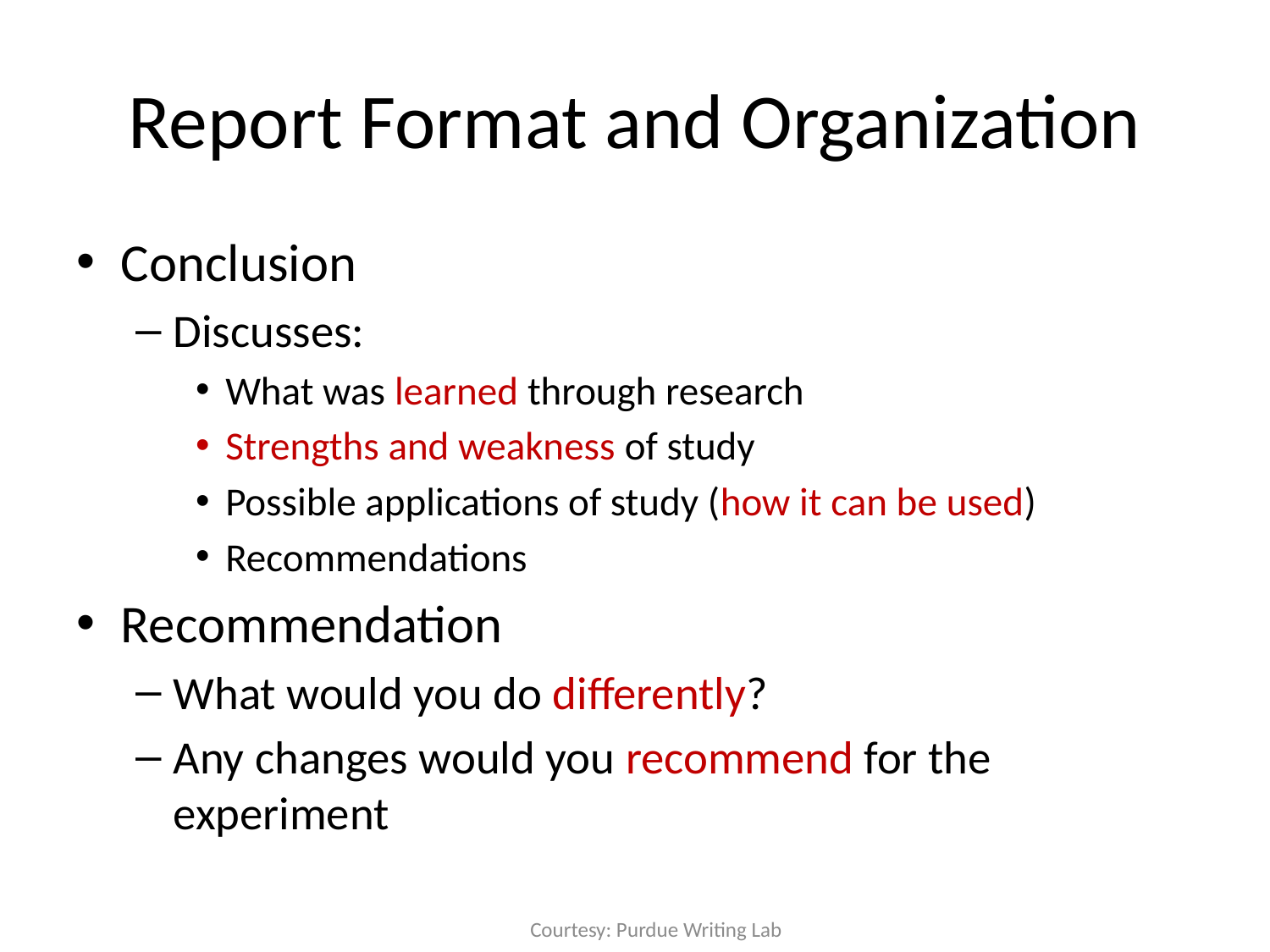

# Report Format and Organization
Conclusion
Discusses:
What was learned through research
Strengths and weakness of study
Possible applications of study (how it can be used)
Recommendations
Recommendation
What would you do differently?
Any changes would you recommend for the experiment

Courtesy: Purdue Writing Lab